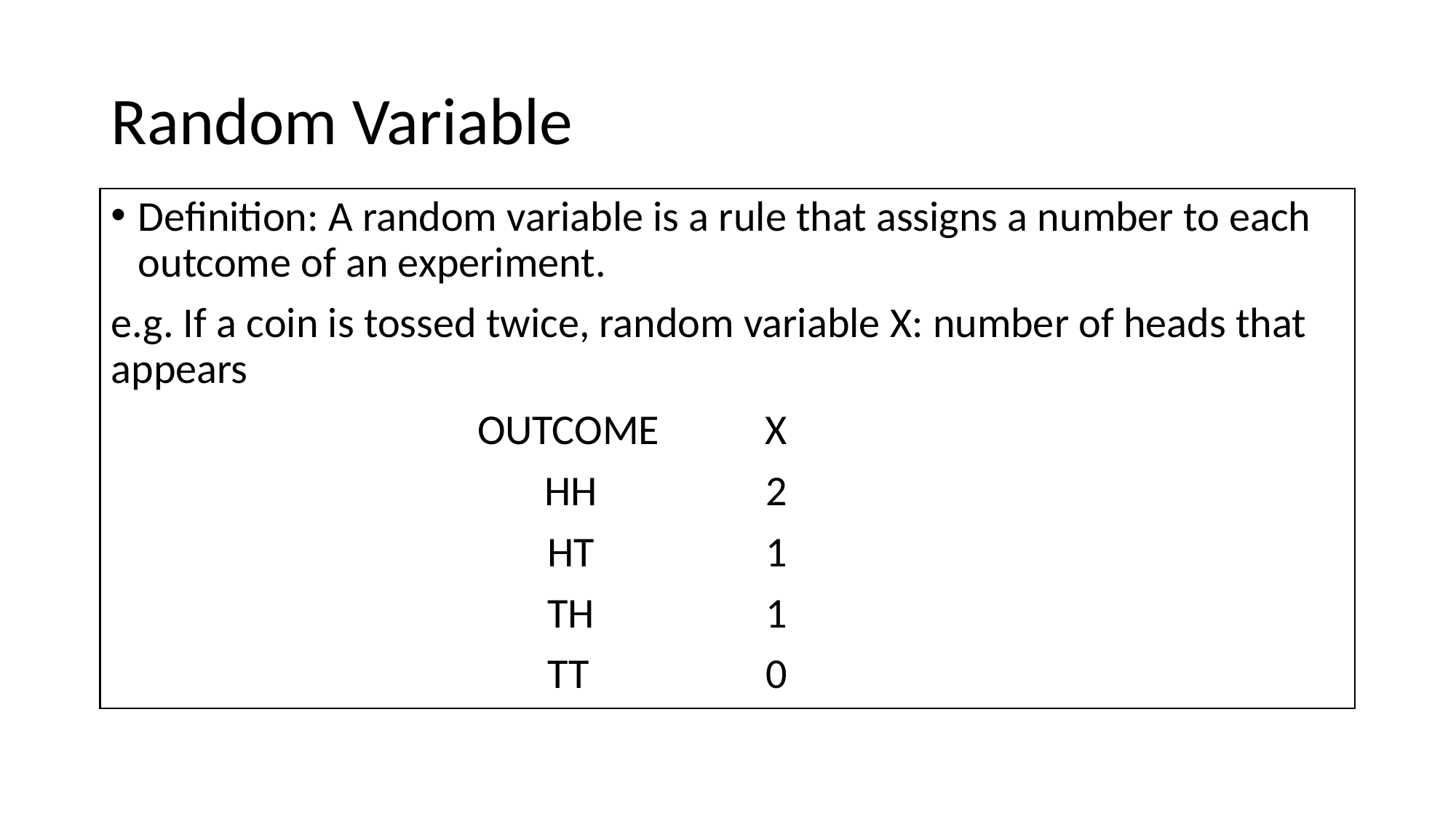

# Random Variable
Definition: A random variable is a rule that assigns a number to each outcome of an experiment.
e.g. If a coin is tossed twice, random variable X: number of heads that appears
                                      OUTCOME           X
                                             HH		2
				HT		1
				TH		1
				TT		0